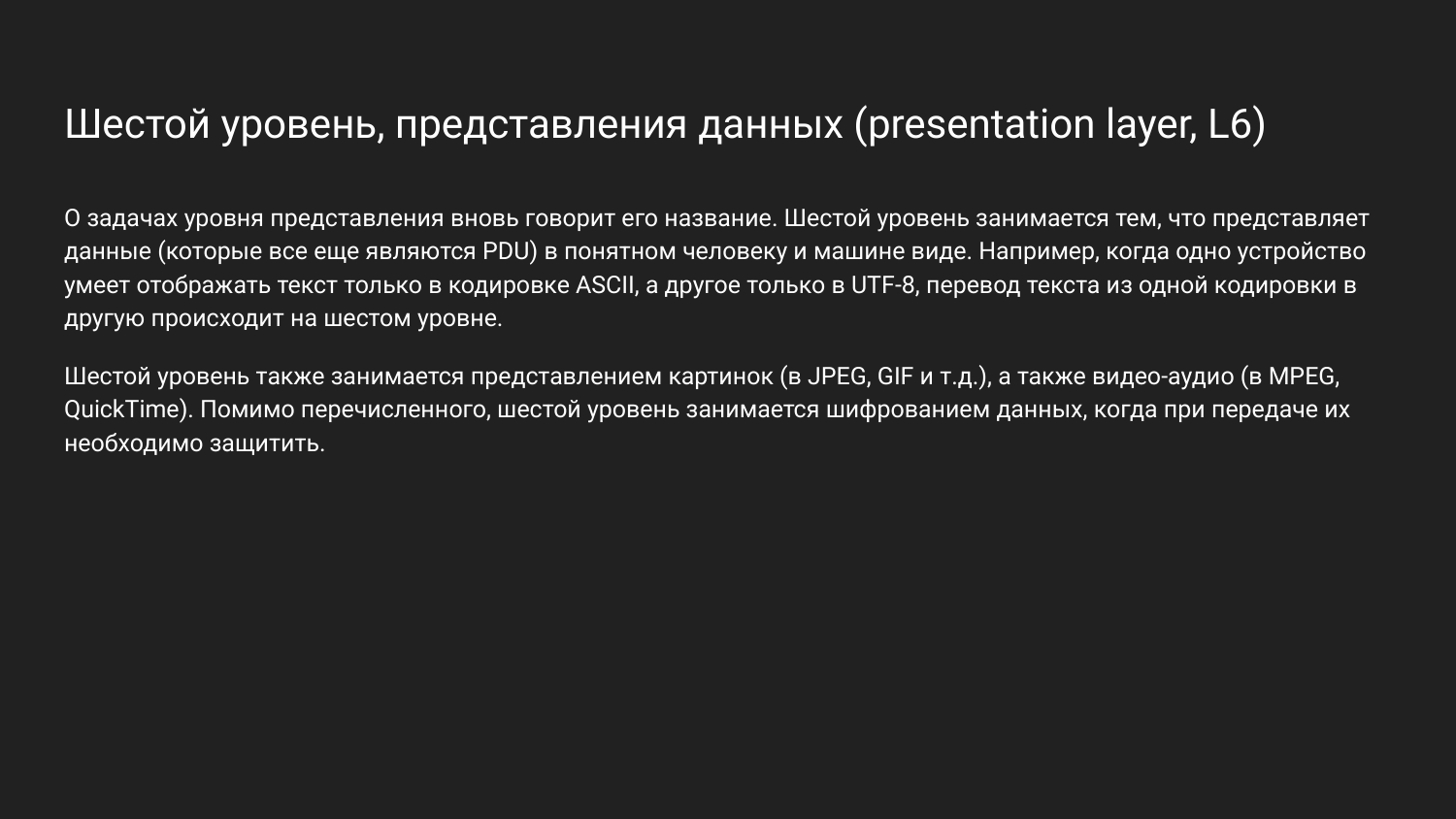

# Шестой уровень, представления данных (presentation layer, L6)

О задачах уровня представления вновь говорит его название. Шестой уровень занимается тем, что представляет данные (которые все еще являются PDU) в понятном человеку и машине виде. Например, когда одно устройство умеет отображать текст только в кодировке ASCII, а другое только в UTF-8, перевод текста из одной кодировки в другую происходит на шестом уровне.
Шестой уровень также занимается представлением картинок (в JPEG, GIF и т.д.), а также видео-аудио (в MPEG, QuickTime). Помимо перечисленного, шестой уровень занимается шифрованием данных, когда при передаче их необходимо защитить.